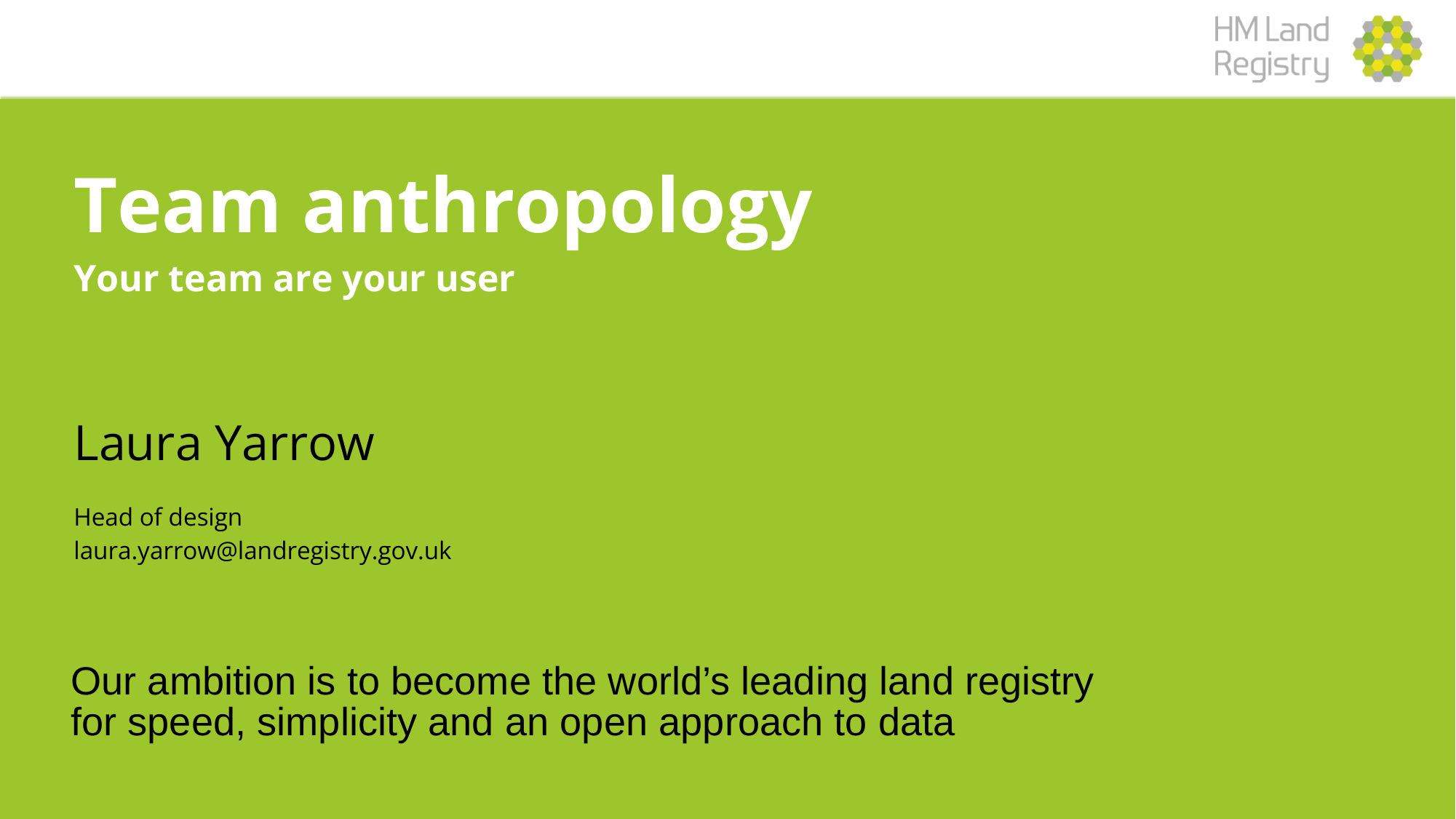

Team anthropology
Your team are your user
Laura Yarrow
Head of design
laura.yarrow@landregistry.gov.uk